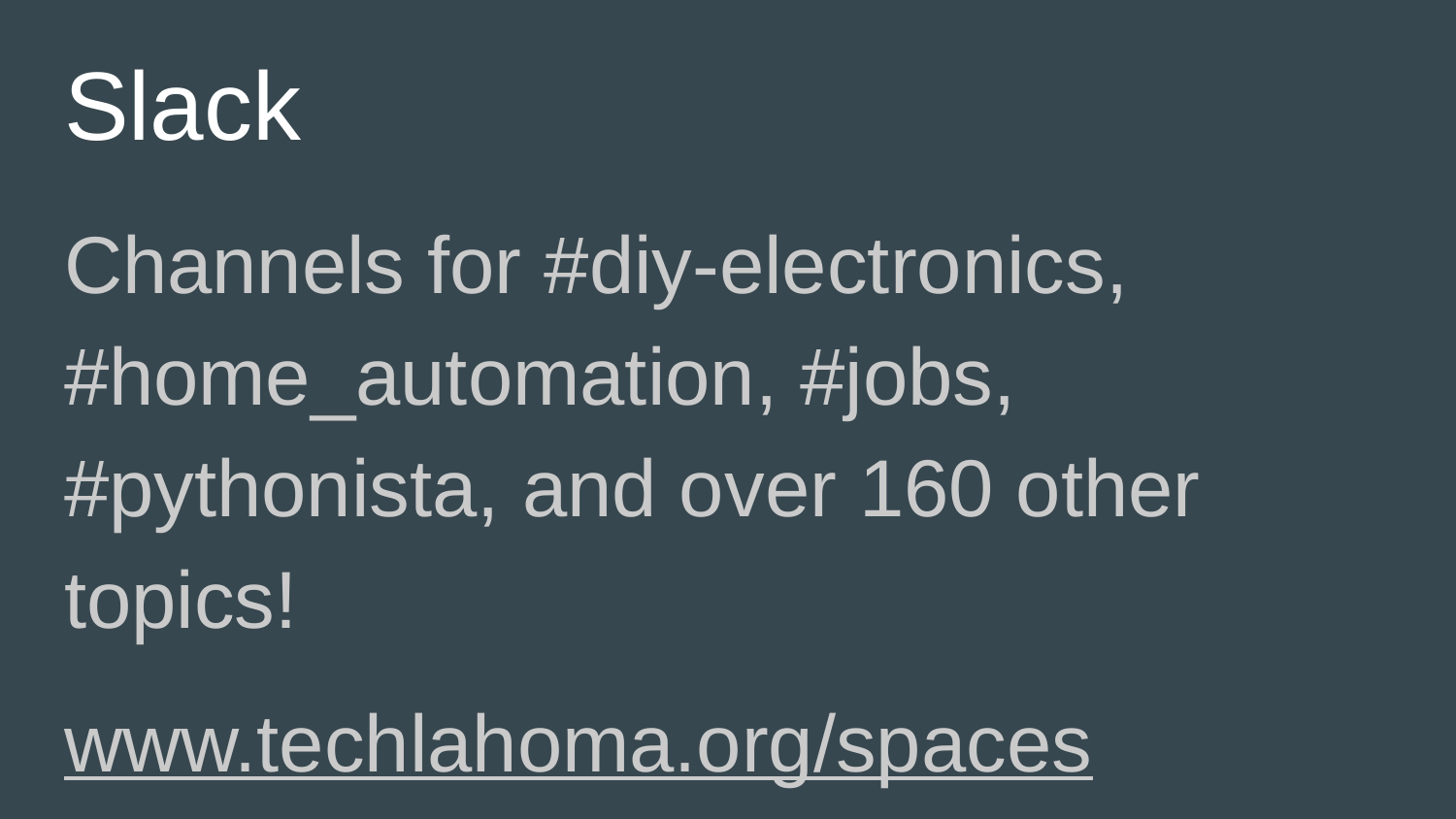

# Slack
Channels for #diy-electronics, #home_automation, #jobs, #pythonista, and over 160 other topics!
www.techlahoma.org/spaces